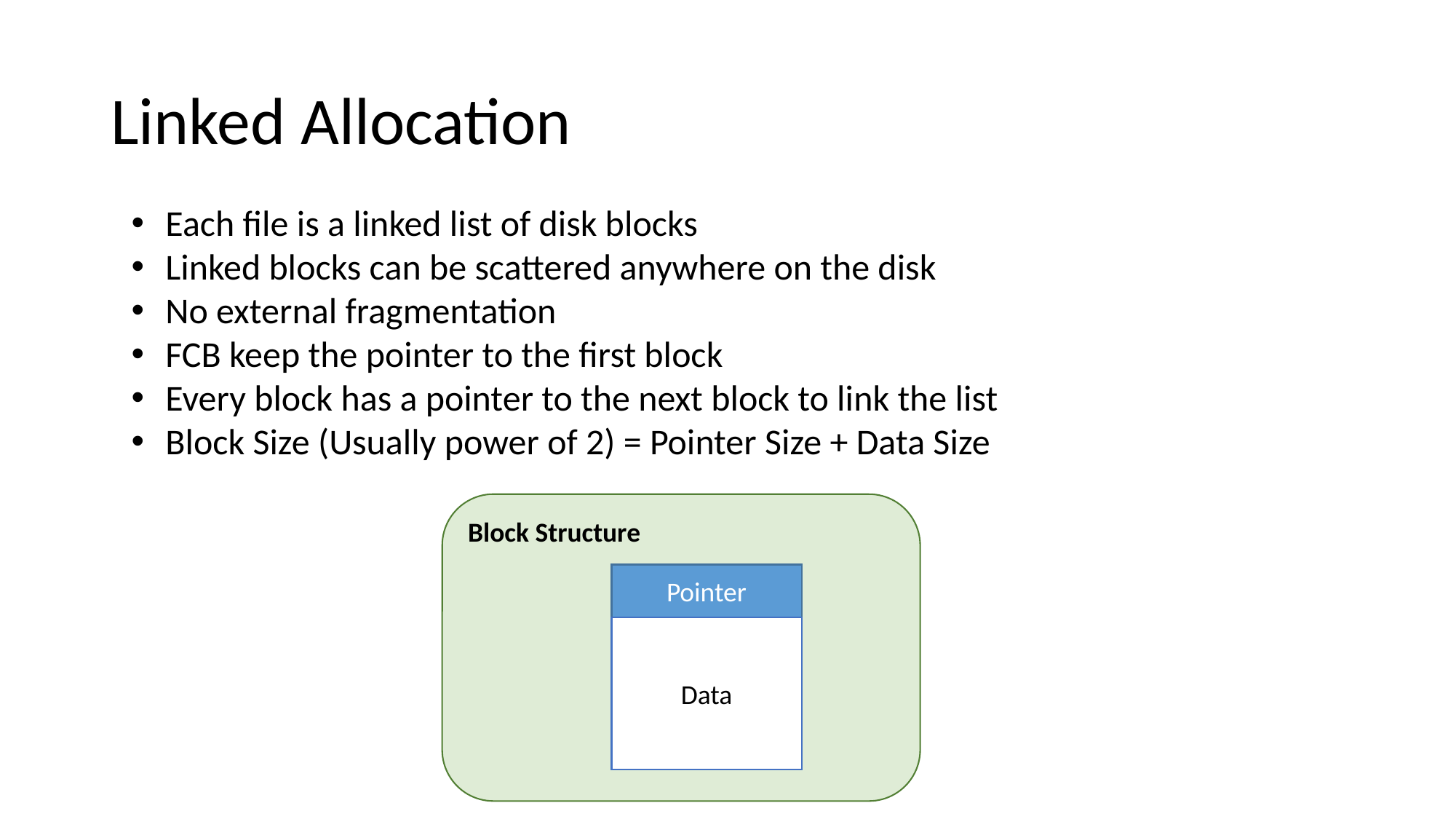

# Linked Allocation
Each file is a linked list of disk blocks
Linked blocks can be scattered anywhere on the disk
No external fragmentation
FCB keep the pointer to the first block
Every block has a pointer to the next block to link the list
Block Size (Usually power of 2) = Pointer Size + Data Size

Block Structure
Pointer
Data